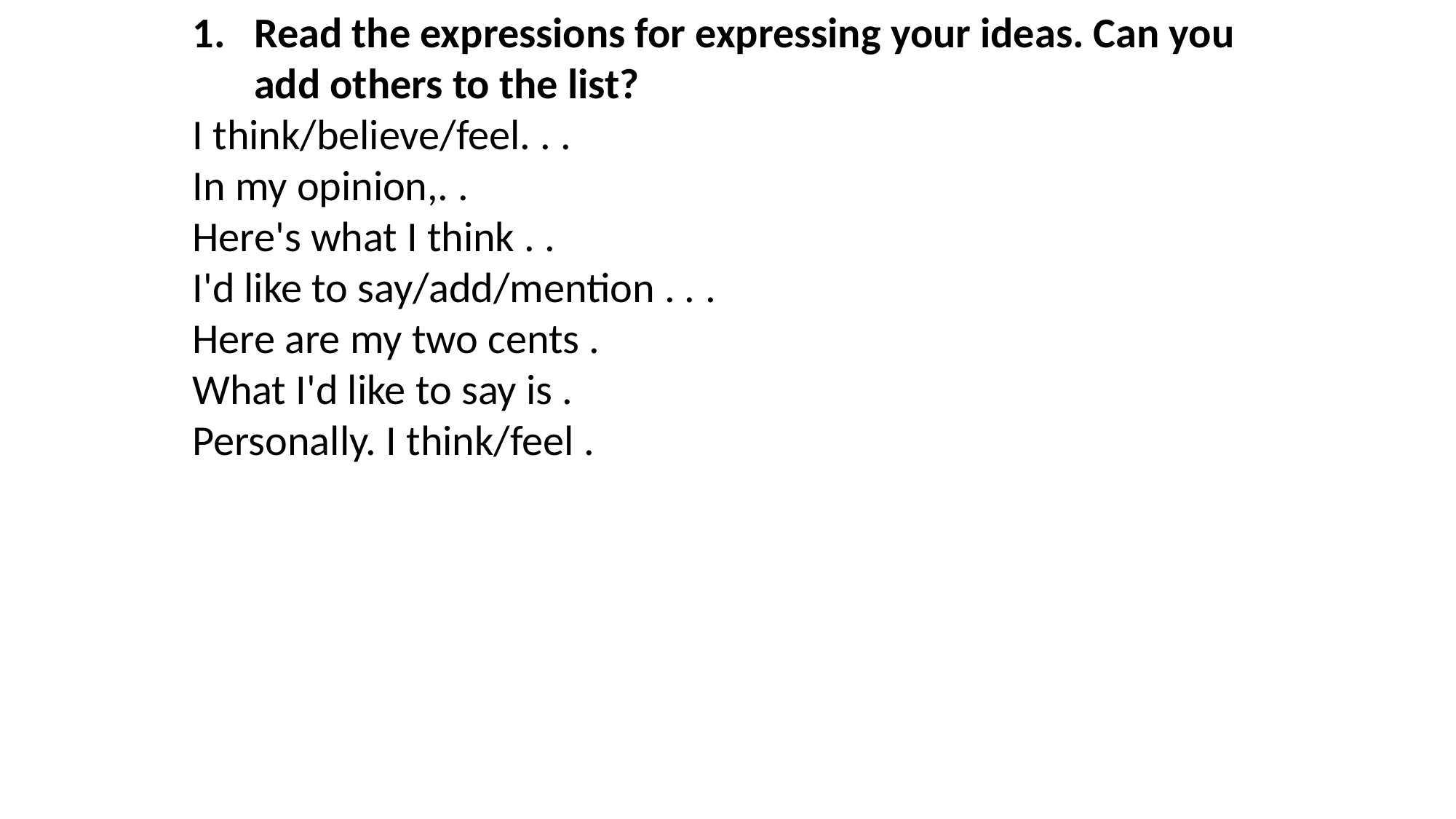

Read the expressions for expressing your ideas. Can you add others to the list?
I think/believe/feel. . .
In my opinion,. .
Here's what I think . .
I'd like to say/add/mention . . .
Here are my two cents .
What I'd like to say is .
Personally. I think/feel .